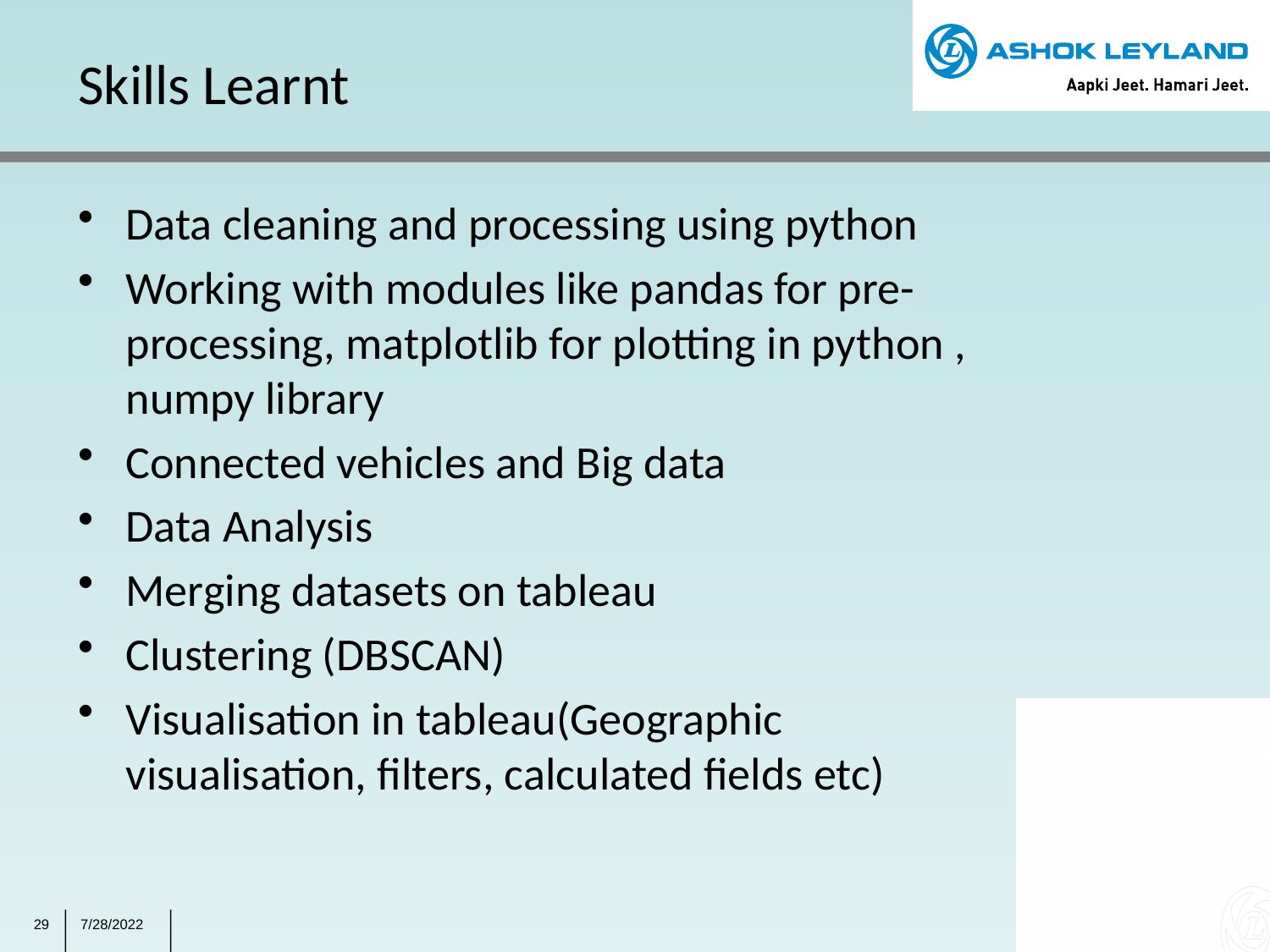

# Skills Learnt
Data cleaning and processing using python
Working with modules like pandas for pre-processing, matplotlib for plotting in python , numpy library
Connected vehicles and Big data
Data Analysis
Merging datasets on tableau
Clustering (DBSCAN)
Visualisation in tableau(Geographic visualisation, filters, calculated fields etc)